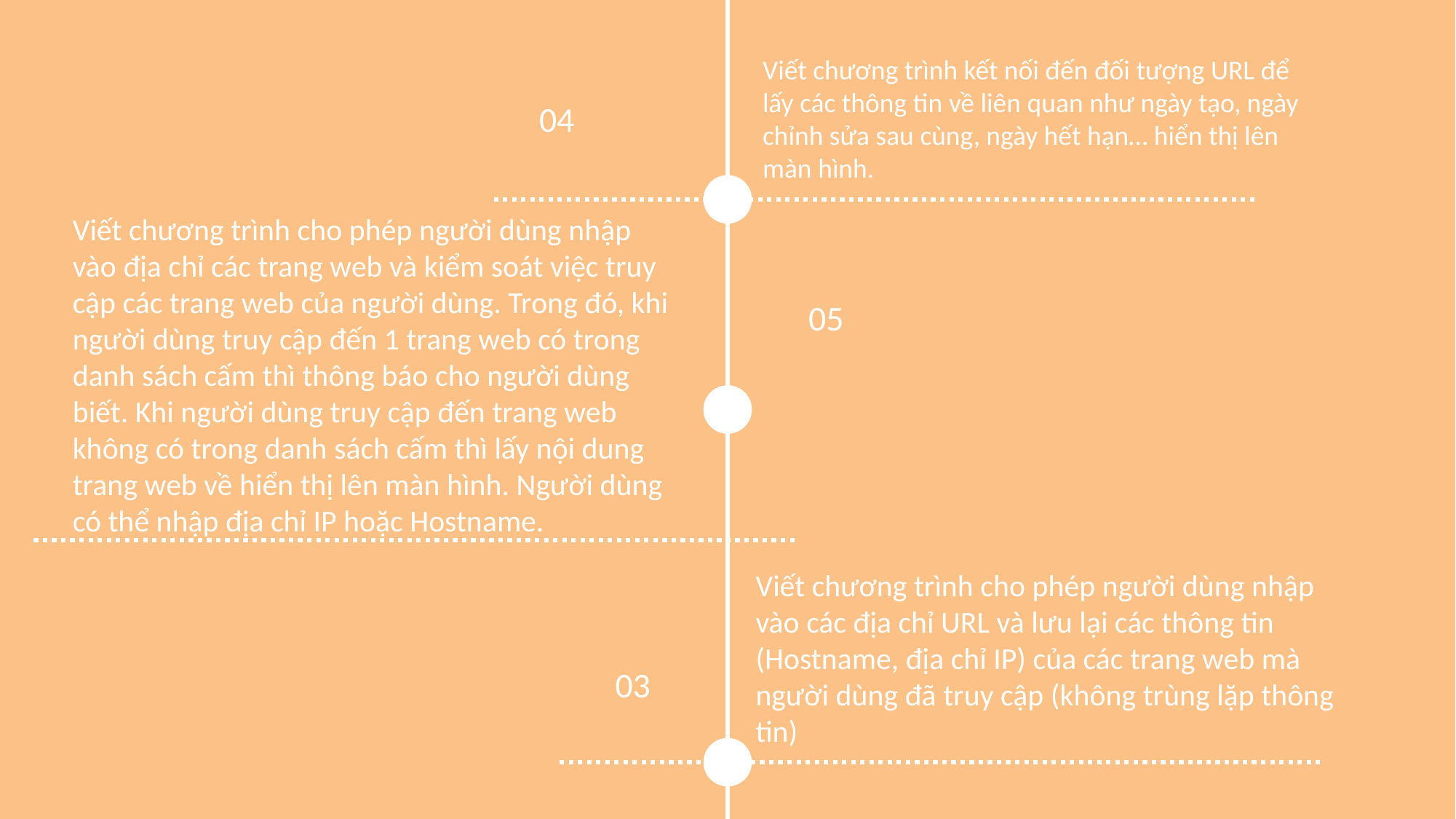

Viết chương trình kết nối đến đối tượng URL để lấy các thông tin về liên quan như ngày tạo, ngày chỉnh sửa sau cùng, ngày hết hạn… hiển thị lên màn hình.
04

Viết chương trình cho phép người dùng nhập vào địa chỉ các trang web và kiểm soát việc truy cập các trang web của người dùng. Trong đó, khi người dùng truy cập đến 1 trang web có trong danh sách cấm thì thông báo cho người dùng biết. Khi người dùng truy cập đến trang web không có trong danh sách cấm thì lấy nội dung trang web về hiển thị lên màn hình. Người dùng có thể nhập địa chỉ IP hoặc Hostname.
05

Viết chương trình cho phép người dùng nhập vào các địa chỉ URL và lưu lại các thông tin (Hostname, địa chỉ IP) của các trang web mà người dùng đã truy cập (không trùng lặp thông tin)
03